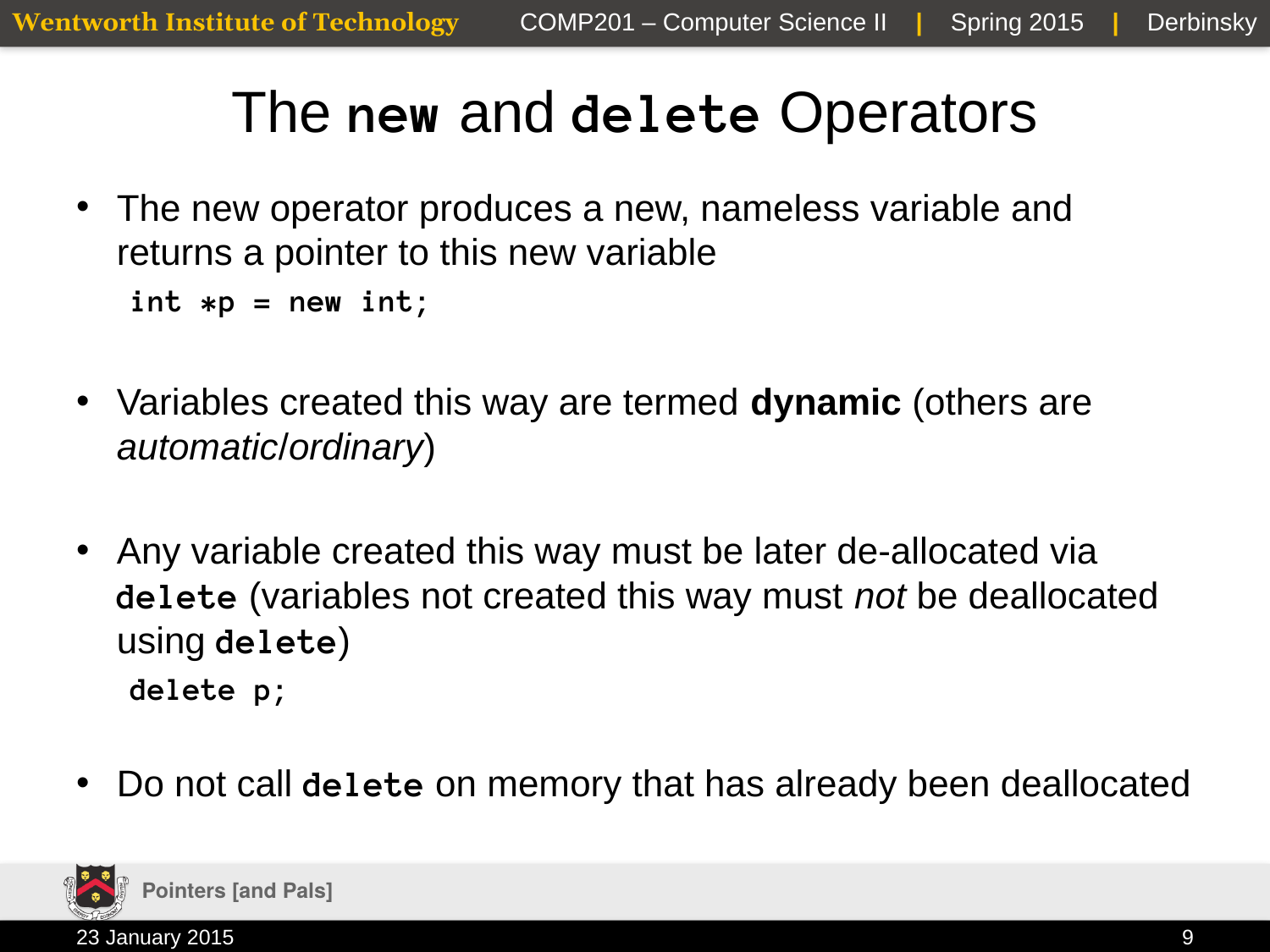

# The new and delete Operators
The new operator produces a new, nameless variable and returns a pointer to this new variable
int *p = new int;

Variables created this way are termed dynamic (others are automatic/ordinary)

Any variable created this way must be later de-allocated via delete (variables not created this way must not be deallocated using delete)
delete p;

Do not call delete on memory that has already been deallocated
Pointers [and Pals]
23 January 2015
9